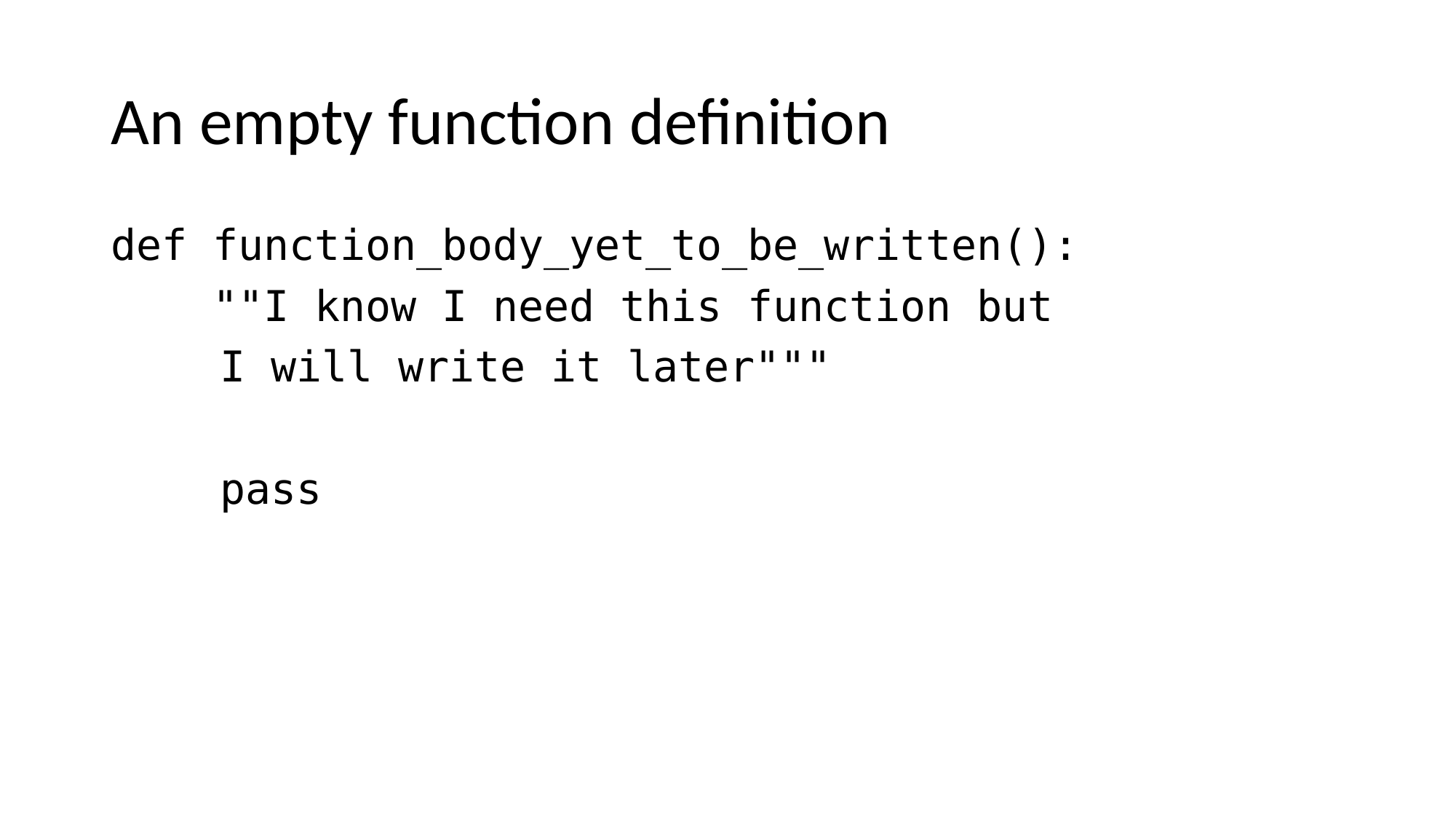

# An empty function definition
def function_body_yet_to_be_written():
    ""I know I need this function but
	I will write it later"""

	pass